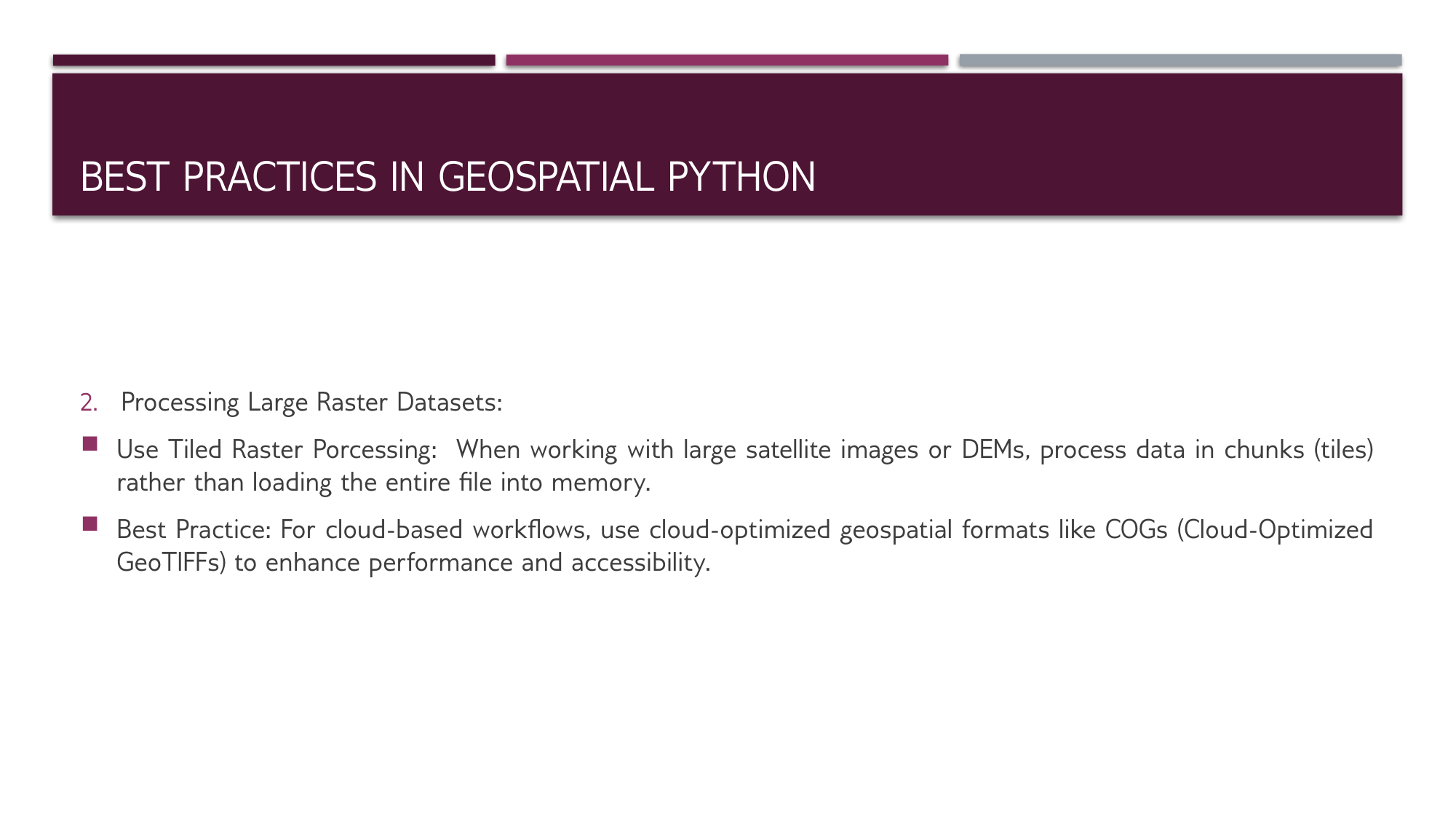

# Best Practices in geospatial python
Processing Large Raster Datasets:
Use Tiled Raster Porcessing:  When working with large satellite images or DEMs, process data in chunks (tiles) rather than loading the entire file into memory.
Best Practice: For cloud-based workflows, use cloud-optimized geospatial formats like COGs (Cloud-Optimized GeoTIFFs) to enhance performance and accessibility.